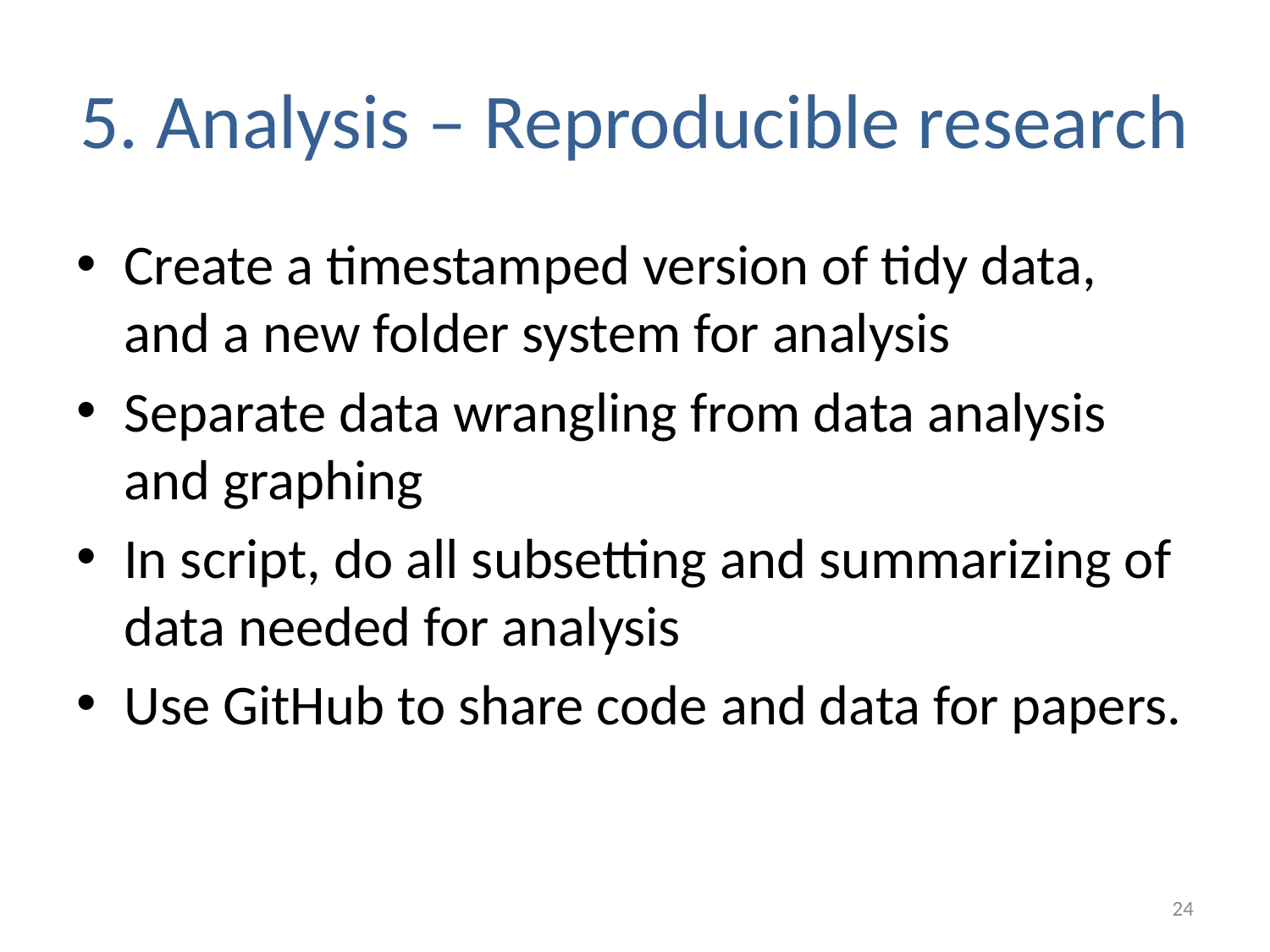

# 5. Analysis – Reproducible research
Create a timestamped version of tidy data, and a new folder system for analysis
Separate data wrangling from data analysis and graphing
In script, do all subsetting and summarizing of data needed for analysis
Use GitHub to share code and data for papers.
24